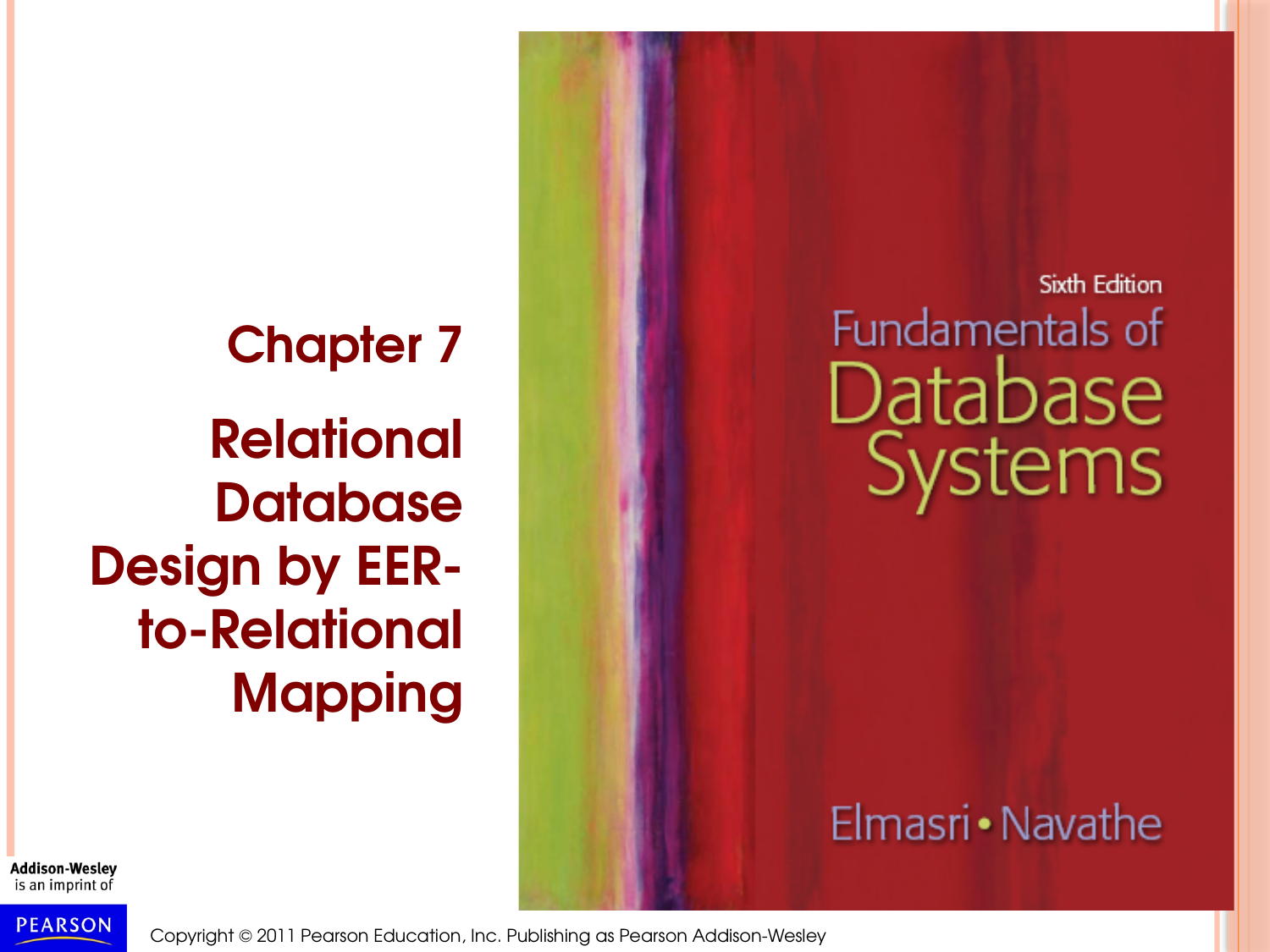

Chapter 7
Relational Database Design by EER-to-Relational Mapping